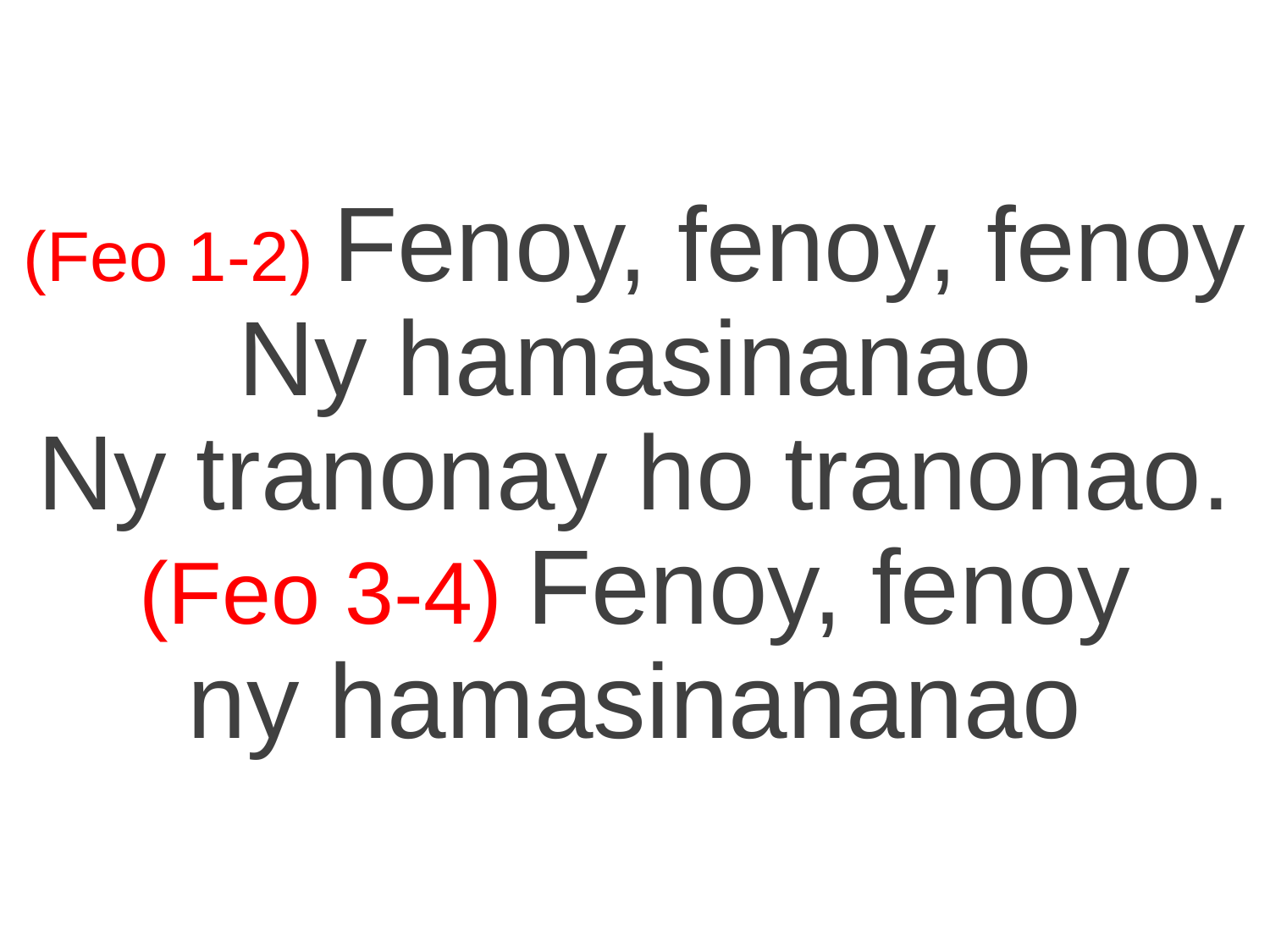

(Feo 1-2) Fenoy, fenoy, fenoy
Ny hamasinanao
Ny tranonay ho tranonao.
(Feo 3-4) Fenoy, fenoy
ny hamasinananao